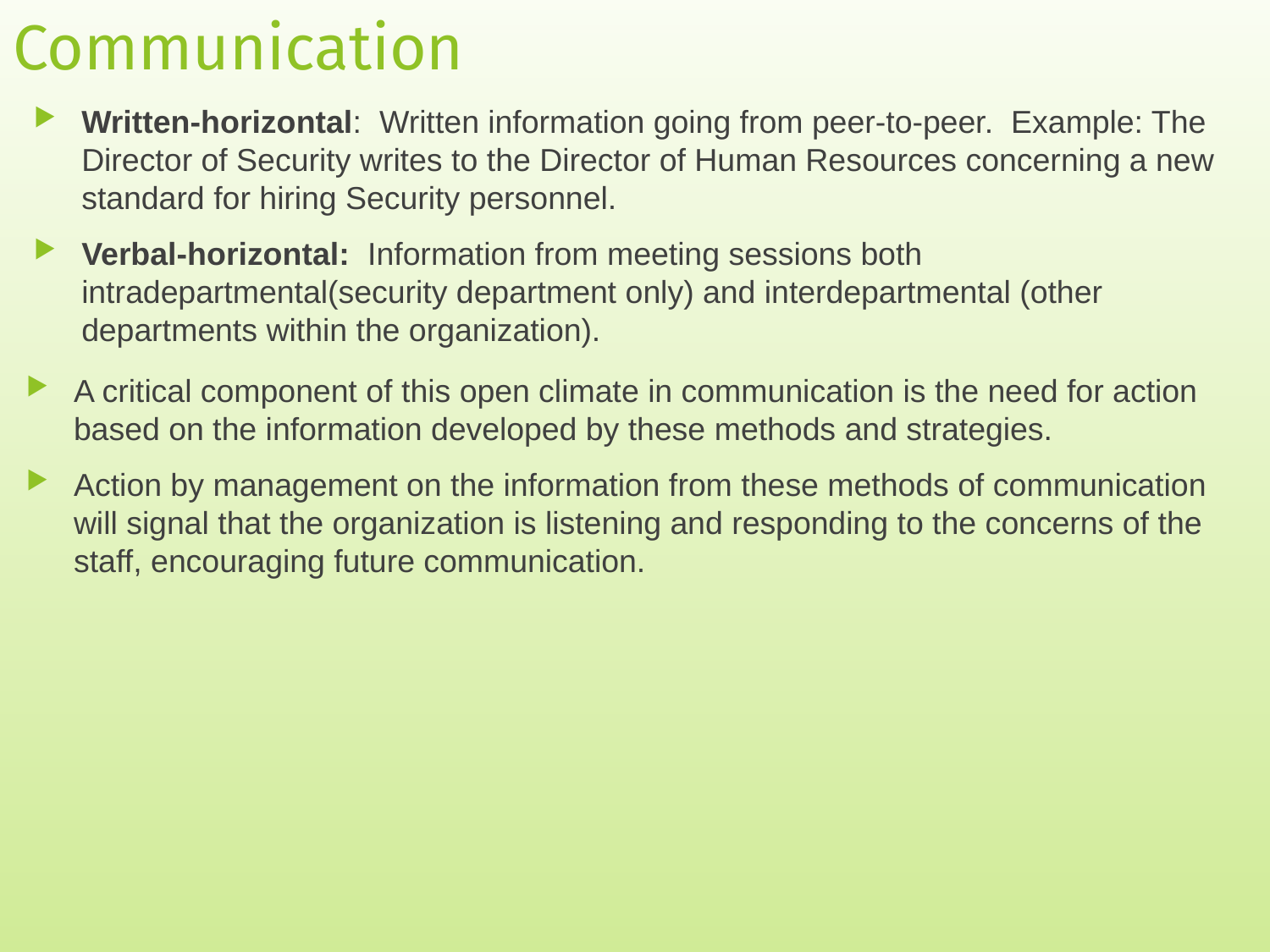

# Communication
Written-horizontal:  Written information going from peer-to-peer.  Example: The Director of Security writes to the Director of Human Resources concerning a new standard for hiring Security personnel.
Verbal-horizontal:  Information from meeting sessions both intradepartmental(security department only) and interdepartmental (other departments within the organization).

A critical component of this open climate in communication is the need for action based on the information developed by these methods and strategies.
Action by management on the information from these methods of communication will signal that the organization is listening and responding to the concerns of the staff, encouraging future communication.

10